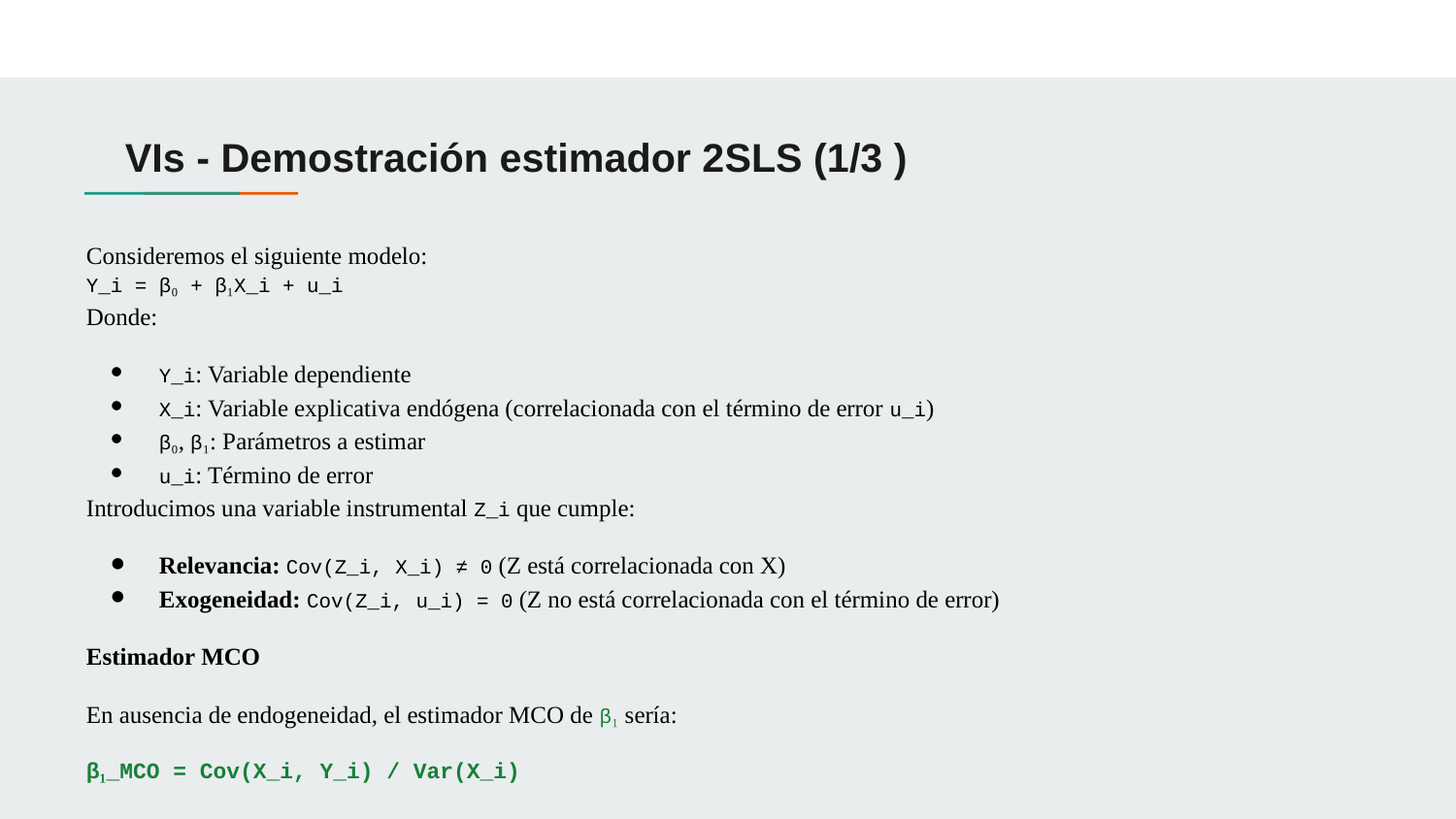

# VIs - Demostración estimador 2SLS (1/3 )
Consideremos el siguiente modelo:
Y_i = β₀ + β₁X_i + u_i
Donde:
Y_i: Variable dependiente
X_i: Variable explicativa endógena (correlacionada con el término de error u_i)
β₀, β₁: Parámetros a estimar
u_i: Término de error
Introducimos una variable instrumental Z_i que cumple:
Relevancia: Cov(Z_i, X_i) ≠ 0 (Z está correlacionada con X)
Exogeneidad: Cov(Z_i, u_i) = 0 (Z no está correlacionada con el término de error)
Estimador MCO
En ausencia de endogeneidad, el estimador MCO de β₁ sería:
β₁_MCO = Cov(X_i, Y_i) / Var(X_i)